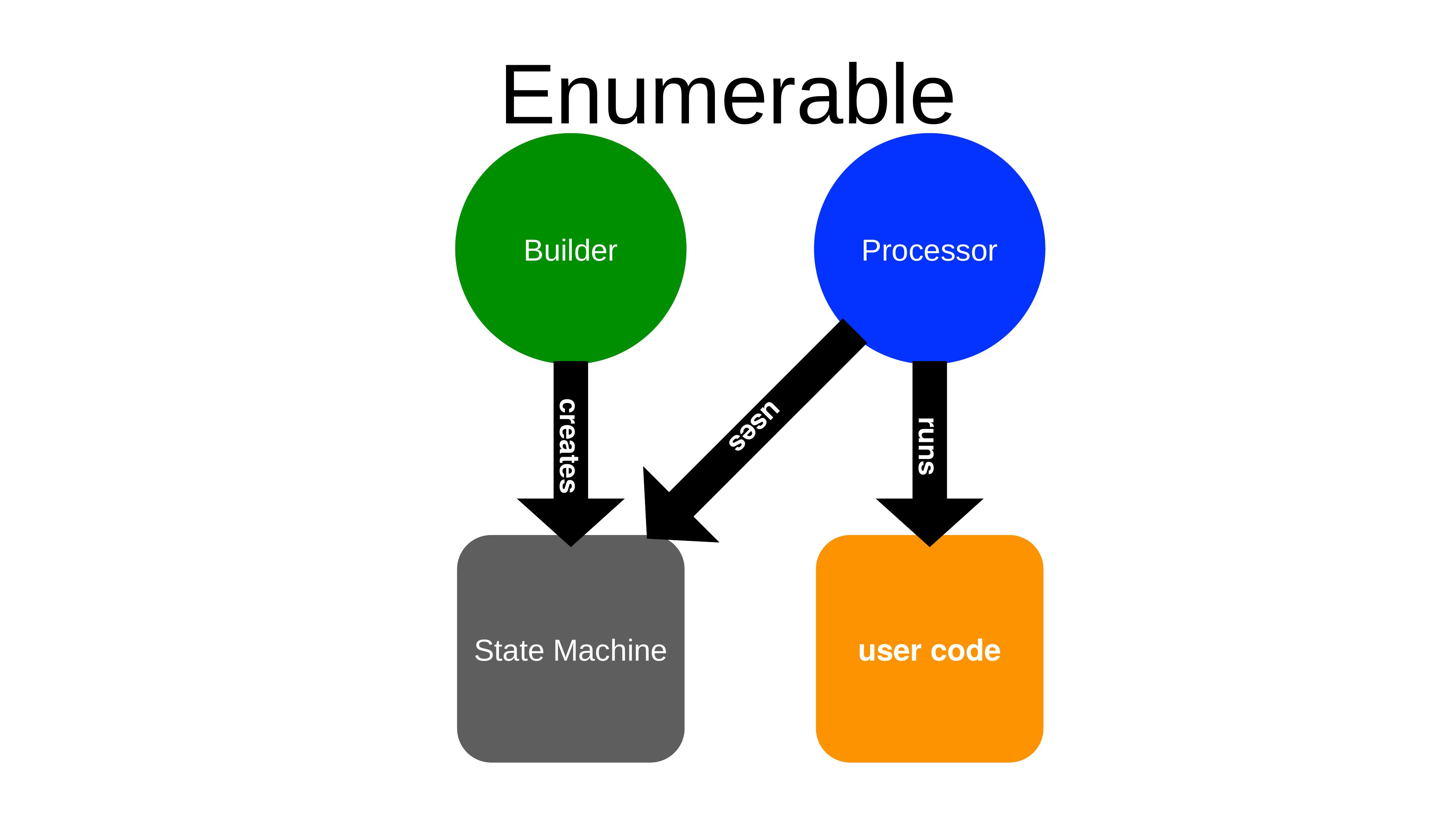

# Enumerable
Builder
Processor
uses
creates
runs
State Machine
user code